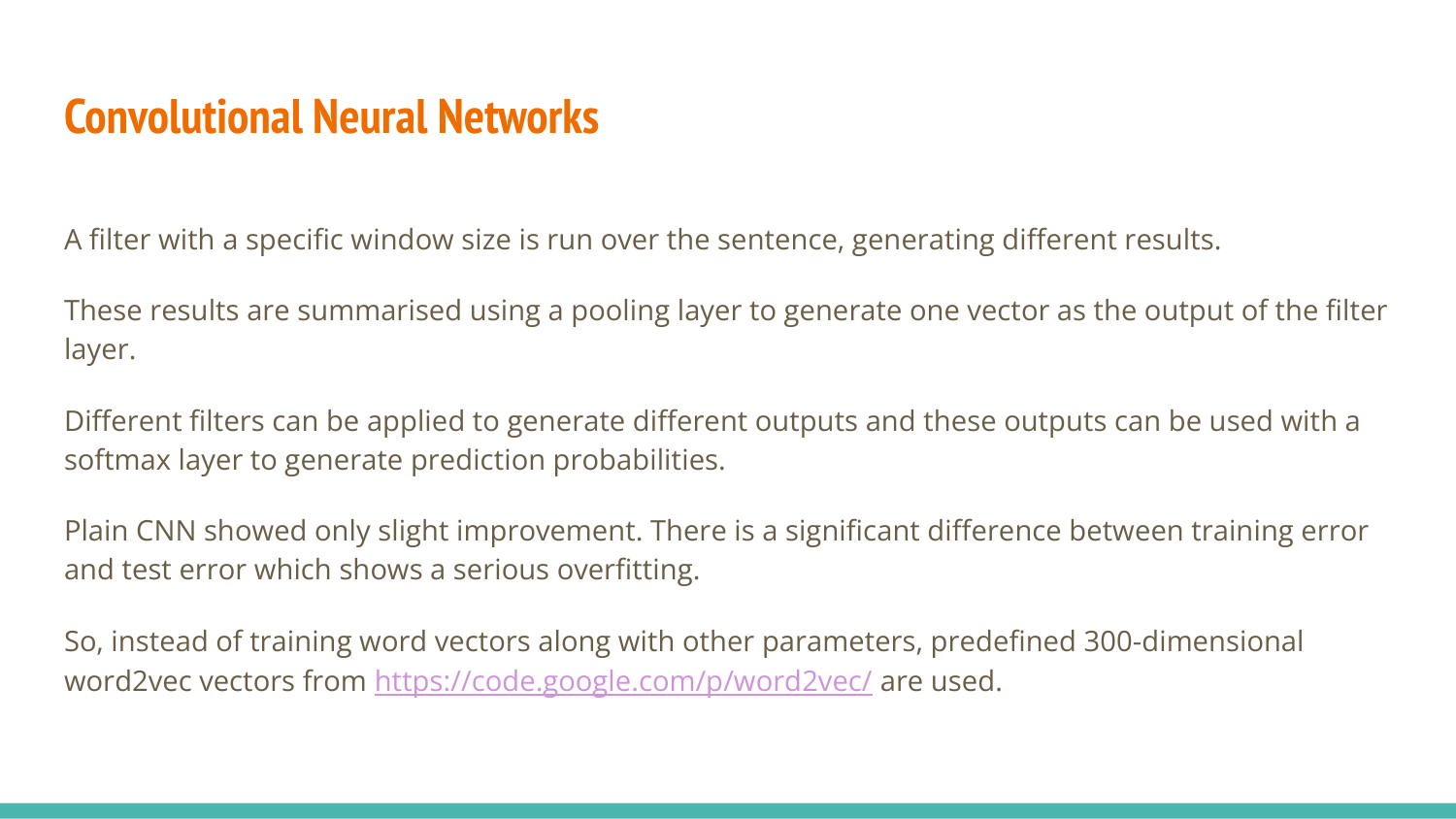

# Convolutional Neural Networks
A filter with a specific window size is run over the sentence, generating different results.
These results are summarised using a pooling layer to generate one vector as the output of the filter layer.
Different filters can be applied to generate different outputs and these outputs can be used with a softmax layer to generate prediction probabilities.
Plain CNN showed only slight improvement. There is a significant difference between training error and test error which shows a serious overfitting.
So, instead of training word vectors along with other parameters, predefined 300-dimensional word2vec vectors from https://code.google.com/p/word2vec/ are used.